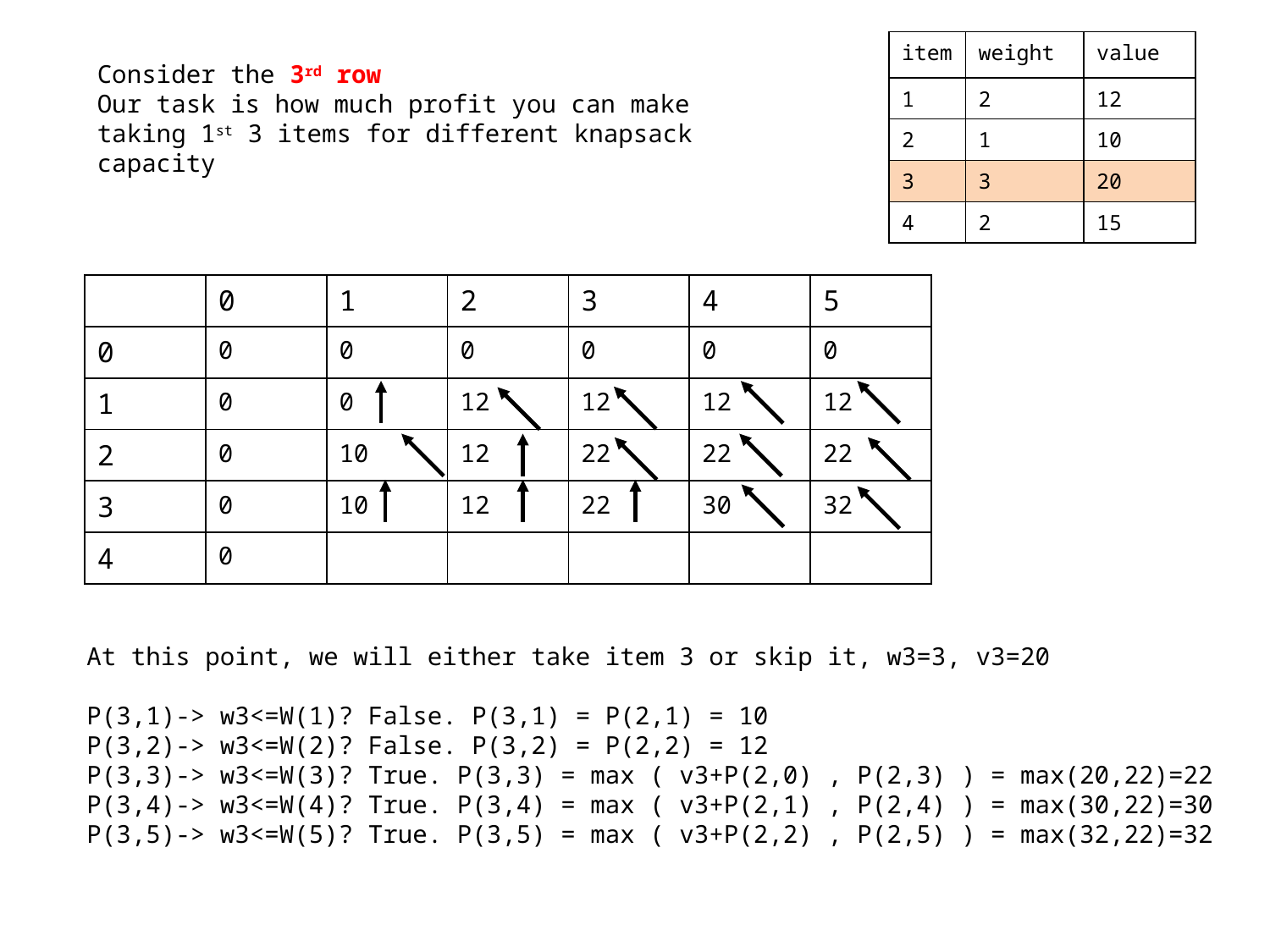

| item | weight | value |
| --- | --- | --- |
| 1 | 2 | 12 |
| 2 | 1 | 10 |
| 3 | 3 | 20 |
| 4 | 2 | 15 |
Consider the 3rd row
Our task is how much profit you can make taking 1st 3 items for different knapsack capacity
|  | 0 | 1 | 2 | 3 | 4 | 5 |
| --- | --- | --- | --- | --- | --- | --- |
| 0 | 0 | 0 | 0 | 0 | 0 | 0 |
| 1 | 0 | 0 | 12 | 12 | 12 | 12 |
| 2 | 0 | 10 | 12 | 22 | 22 | 22 |
| 3 | 0 | 10 | 12 | 22 | 30 | 32 |
| 4 | 0 |  |  |  |  |  |
At this point, we will either take item 3 or skip it, w3=3, v3=20

P(3,1)-> w3<=W(1)? False. P(3,1) = P(2,1) = 10
P(3,2)-> w3<=W(2)? False. P(3,2) = P(2,2) = 12
P(3,3)-> w3<=W(3)? True. P(3,3) = max ( v3+P(2,0) , P(2,3) ) = max(20,22)=22
P(3,4)-> w3<=W(4)? True. P(3,4) = max ( v3+P(2,1) , P(2,4) ) = max(30,22)=30
P(3,5)-> w3<=W(5)? True. P(3,5) = max ( v3+P(2,2) , P(2,5) ) = max(32,22)=32